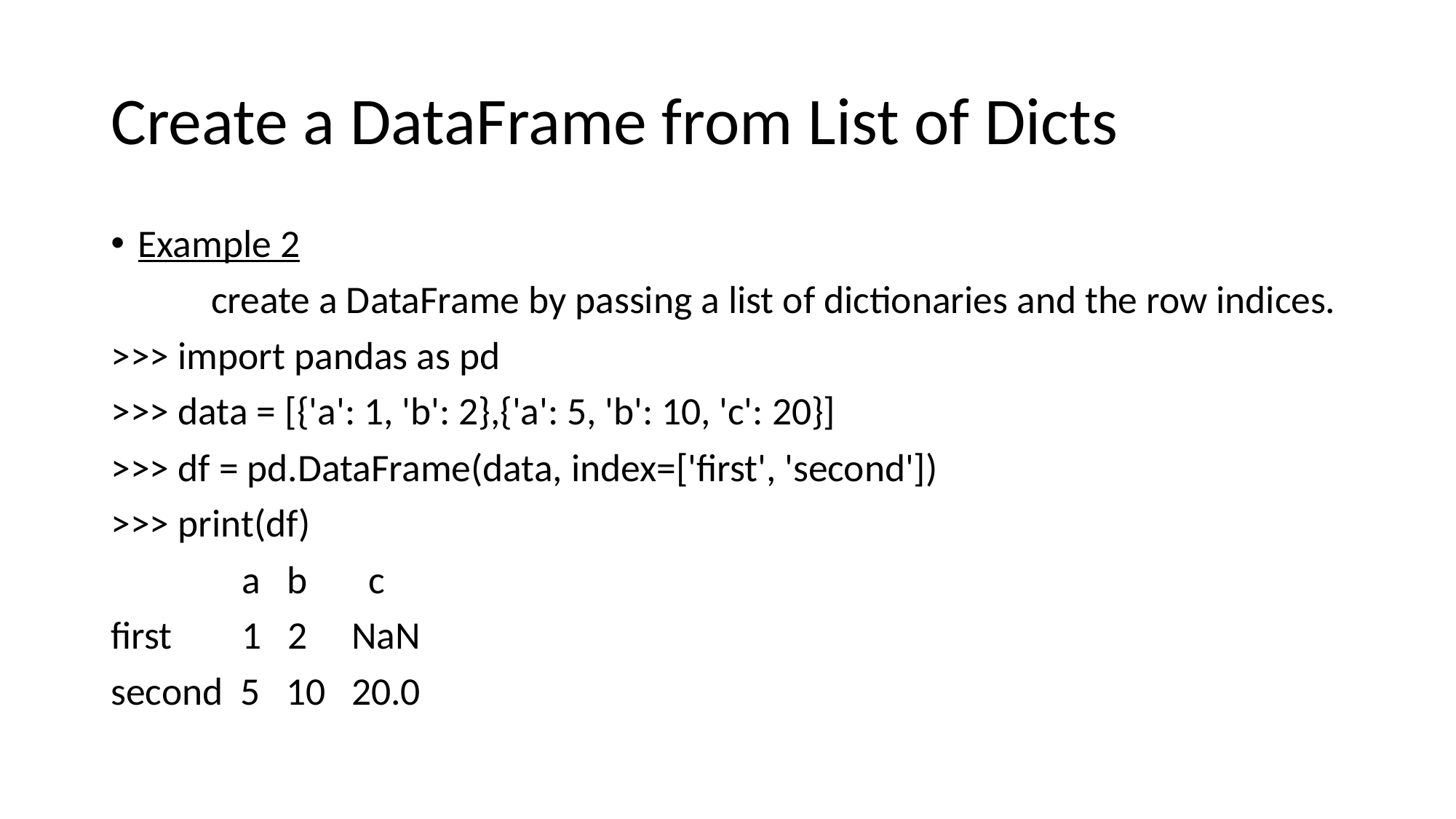

# Create a DataFrame from List of Dicts
Example 2
	create a DataFrame by passing a list of dictionaries and the row indices.
>>> import pandas as pd
>>> data = [{'a': 1, 'b': 2},{'a': 5, 'b': 10, 'c': 20}]
>>> df = pd.DataFrame(data, index=['first', 'second'])
>>> print(df)
               a   b       c
first        1   2     NaN
second  5   10   20.0